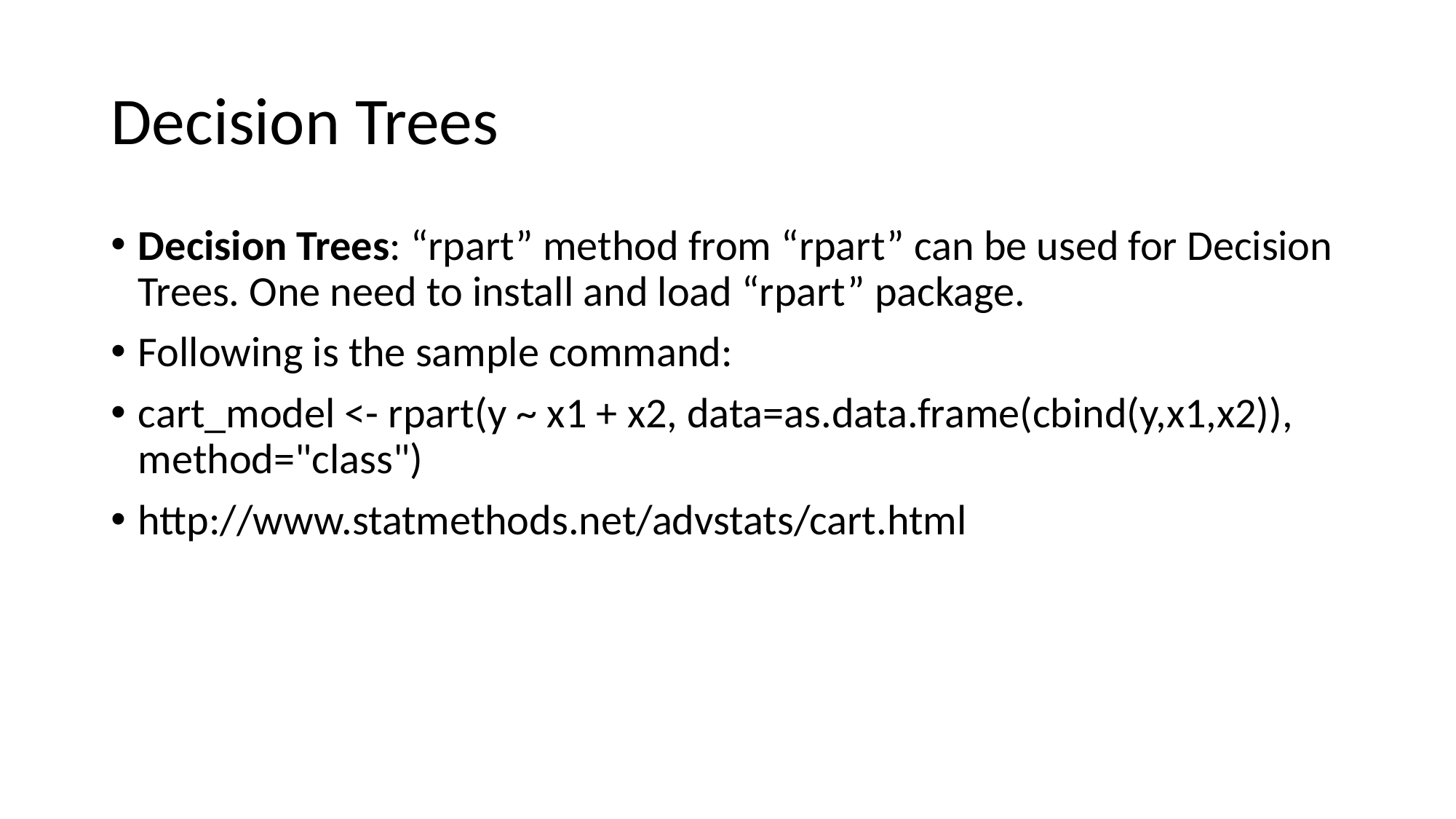

# Decision Trees
Decision Trees: “rpart” method from “rpart” can be used for Decision Trees. One need to install and load “rpart” package.
Following is the sample command:
cart_model <- rpart(y ~ x1 + x2, data=as.data.frame(cbind(y,x1,x2)), method="class")
http://www.statmethods.net/advstats/cart.html